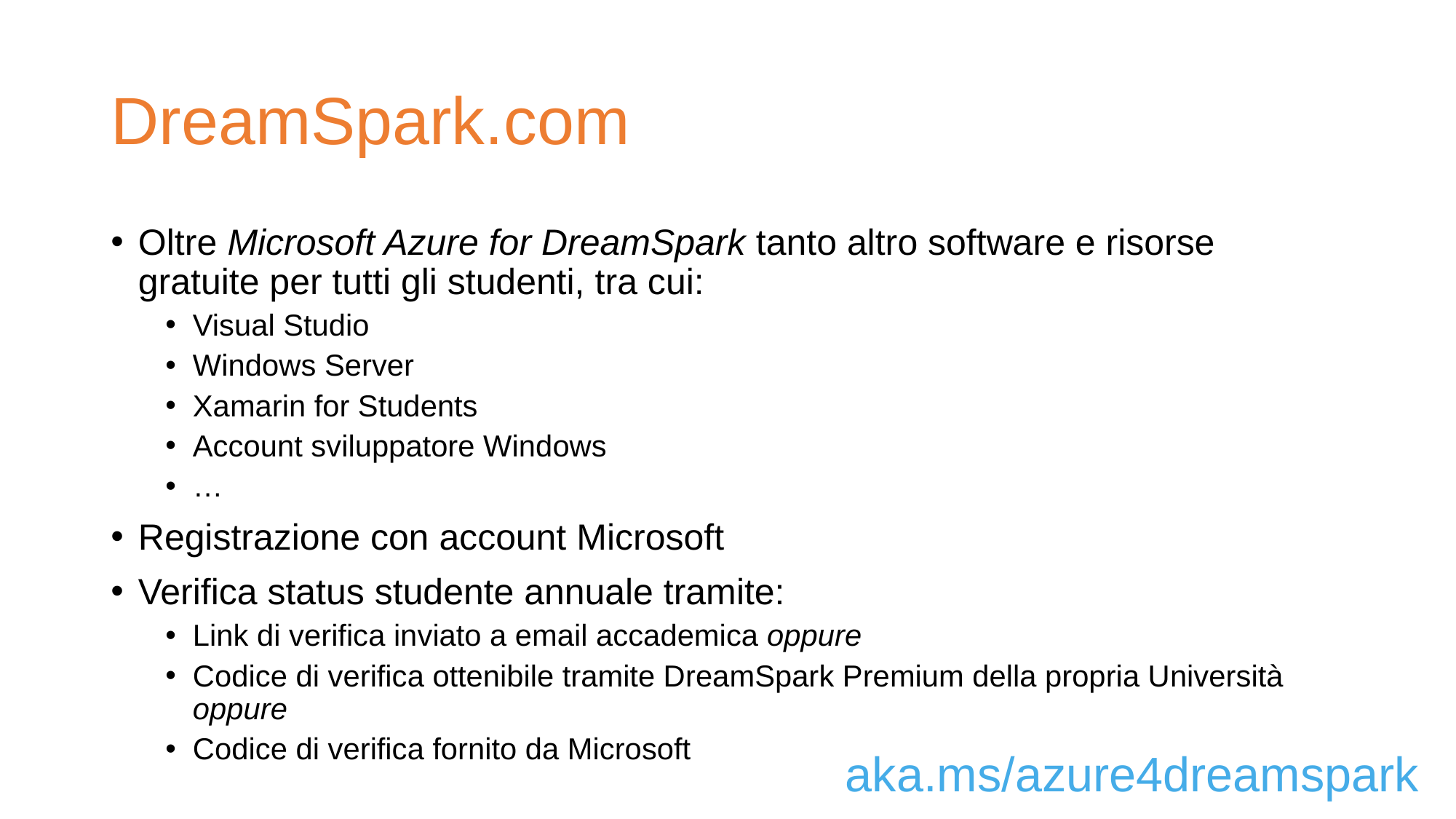

# DreamSpark.com
Oltre Microsoft Azure for DreamSpark tanto altro software e risorse gratuite per tutti gli studenti, tra cui:
Visual Studio
Windows Server
Xamarin for Students
Account sviluppatore Windows
…
Registrazione con account Microsoft
Verifica status studente annuale tramite:
Link di verifica inviato a email accademica oppure
Codice di verifica ottenibile tramite DreamSpark Premium della propria Università oppure
Codice di verifica fornito da Microsoft
aka.ms/azure4dreamspark